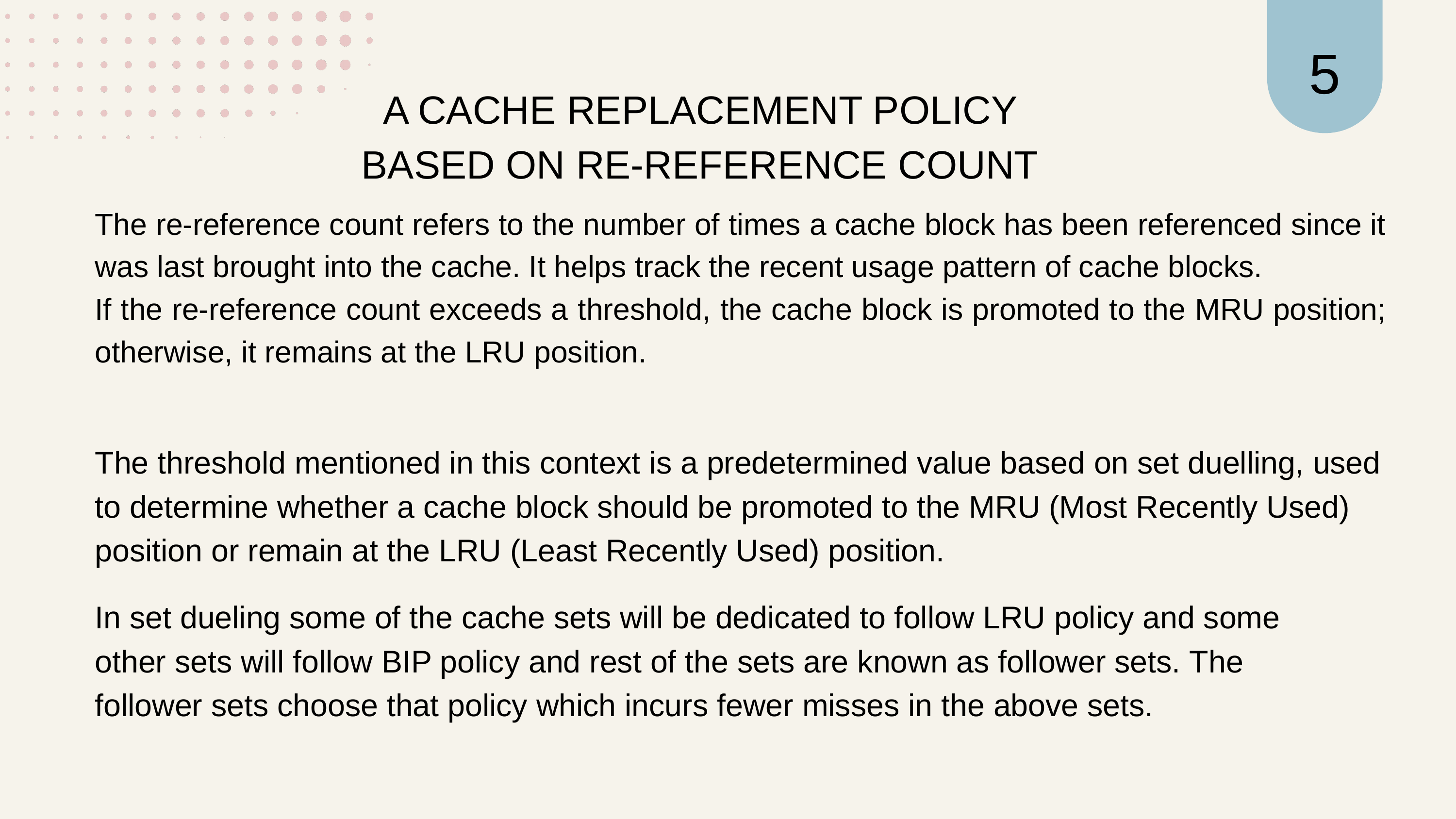

5

A CACHE REPLACEMENT POLICY BASED ON RE-REFERENCE COUNT
The re-reference count refers to the number of times a cache block has been referenced since it was last brought into the cache. It helps track the recent usage pattern of cache blocks.
If the re-reference count exceeds a threshold, the cache block is promoted to the MRU position; otherwise, it remains at the LRU position.
The threshold mentioned in this context is a predetermined value based on set duelling, used to determine whether a cache block should be promoted to the MRU (Most Recently Used) position or remain at the LRU (Least Recently Used) position.
In set dueling some of the cache sets will be dedicated to follow LRU policy and some other sets will follow BIP policy and rest of the sets are known as follower sets. The follower sets choose that policy which incurs fewer misses in the above sets.